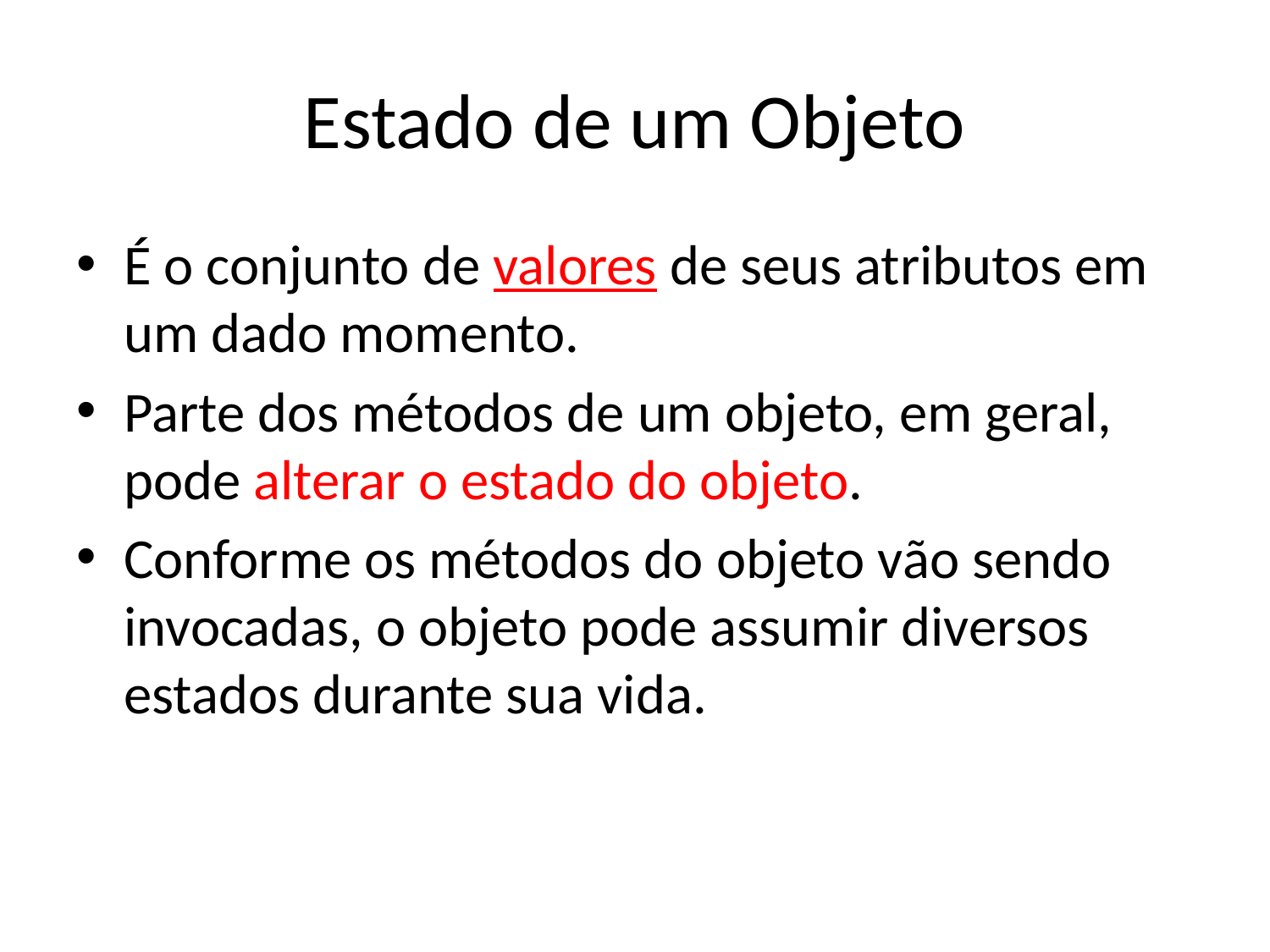

# Estado de um Objeto
É o conjunto de valores de seus atributos em um dado momento.
Parte dos métodos de um objeto, em geral, pode alterar o estado do objeto.
Conforme os métodos do objeto vão sendo invocadas, o objeto pode assumir diversos estados durante sua vida.